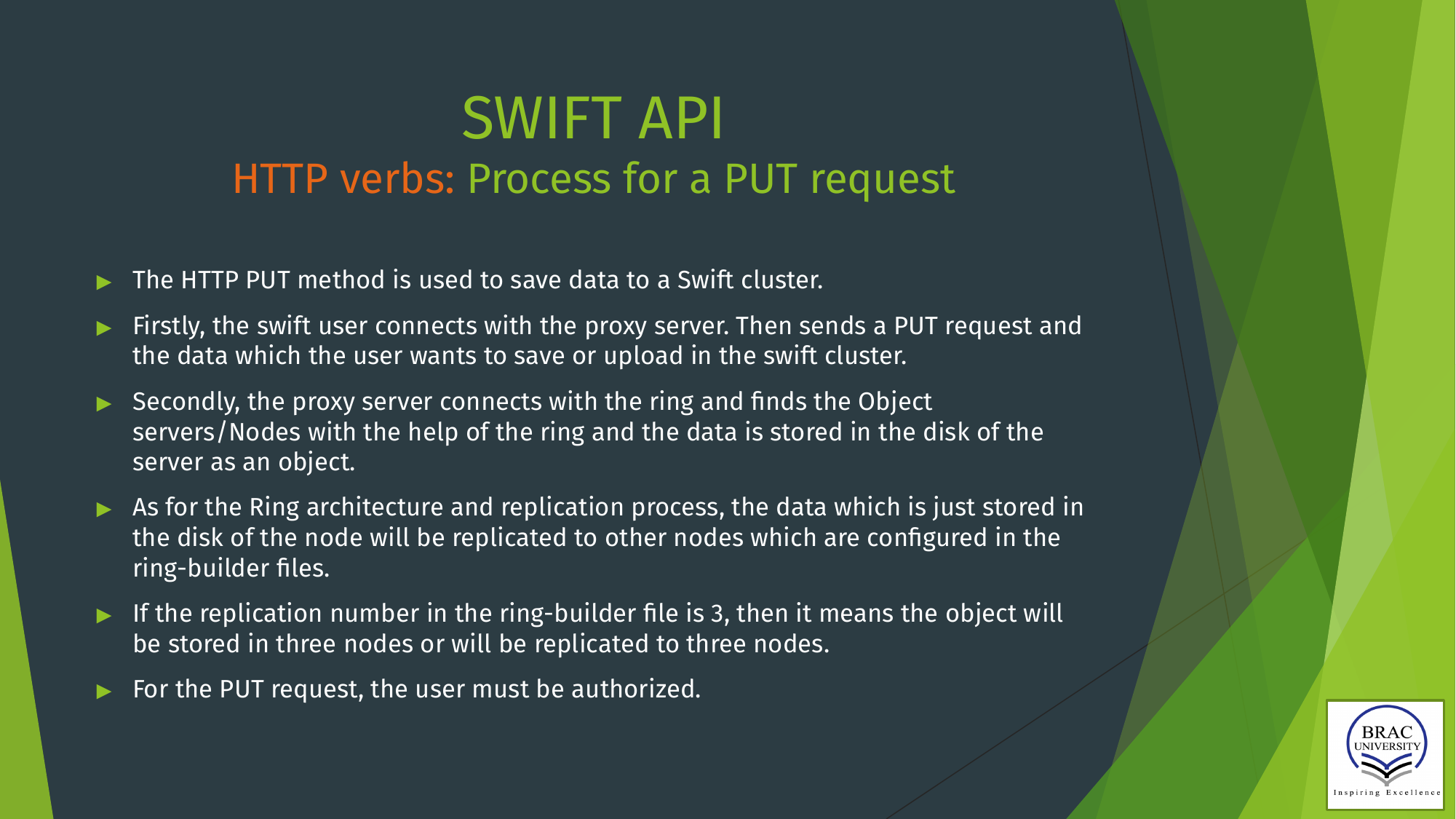

# SWIFT API HTTP verbs: Process for a PUT request
The HTTP PUT method is used to save data to a Swift cluster.
Firstly, the swift user connects with the proxy server. Then sends a PUT request and the data which the user wants to save or upload in the swift cluster.
Secondly, the proxy server connects with the ring and finds the Object servers/Nodes with the help of the ring and the data is stored in the disk of the server as an object.
As for the Ring architecture and replication process, the data which is just stored in the disk of the node will be replicated to other nodes which are configured in the ring-builder files.
If the replication number in the ring-builder file is 3, then it means the object will be stored in three nodes or will be replicated to three nodes.
For the PUT request, the user must be authorized.